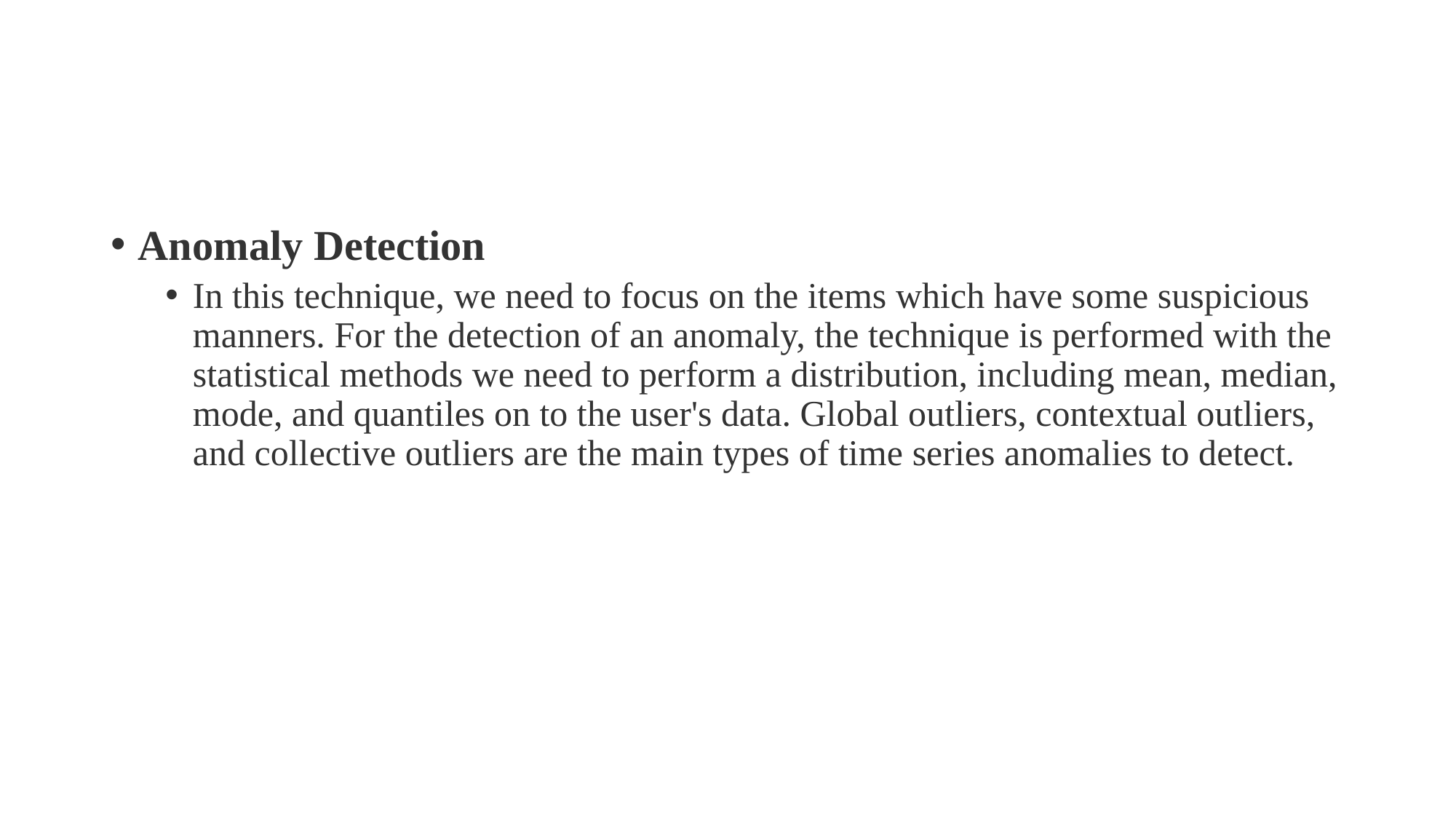

Anomaly Detection
In this technique, we need to focus on the items which have some suspicious manners. For the detection of an anomaly, the technique is performed with the statistical methods we need to perform a distribution, including mean, median, mode, and quantiles on to the user's data. Global outliers, contextual outliers, and collective outliers are the main types of time series anomalies to detect.